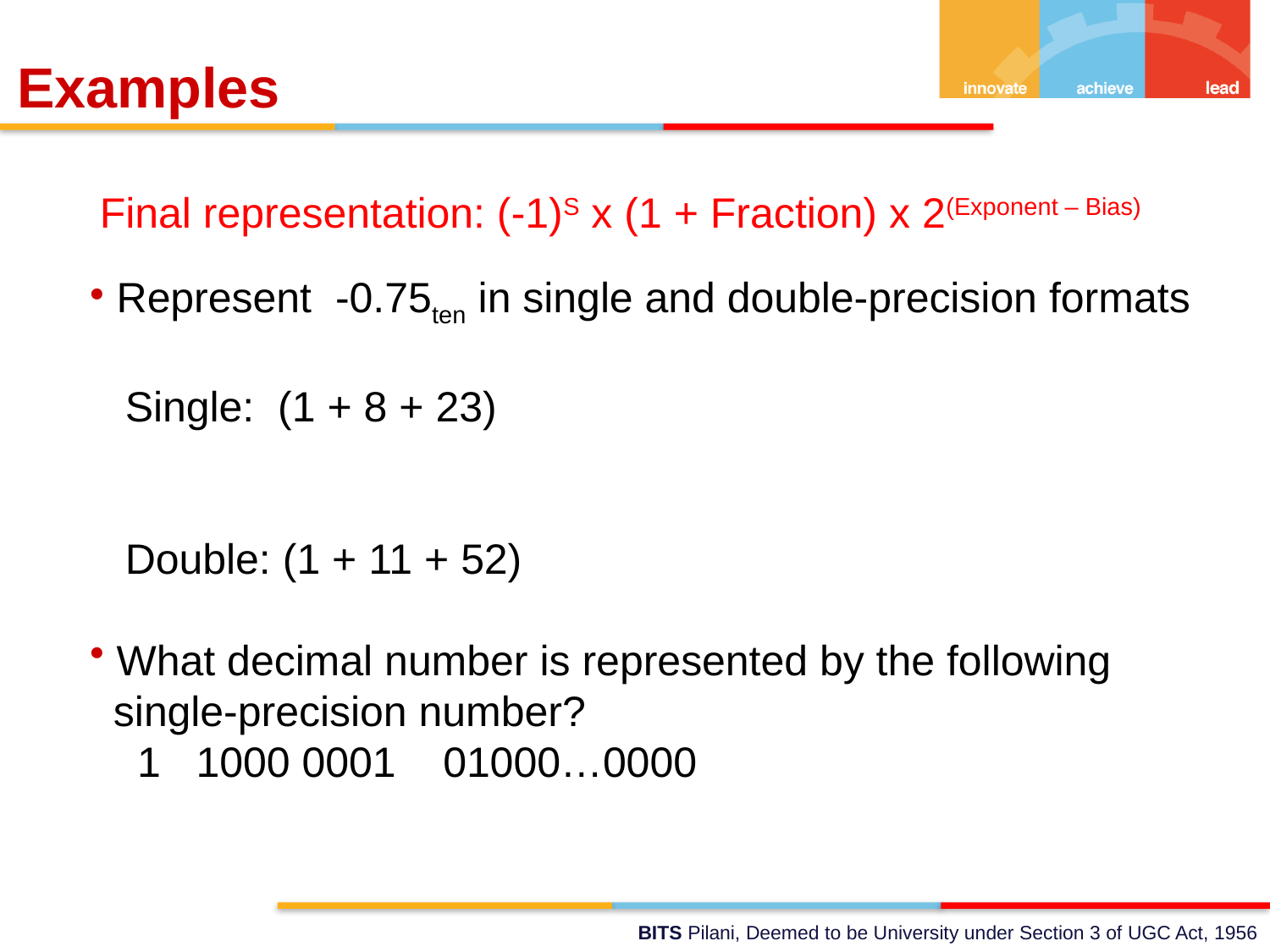

# Examples
Final representation: (-1)S x (1 + Fraction) x 2(Exponent – Bias)
 Represent  -0.75ten in single and double-precision formats

   Single:  (1 + 8 + 23)

   Double: (1 + 11 + 52)

 What decimal number is represented by the following
  single-precision number?
    1   1000 0001    01000…0000